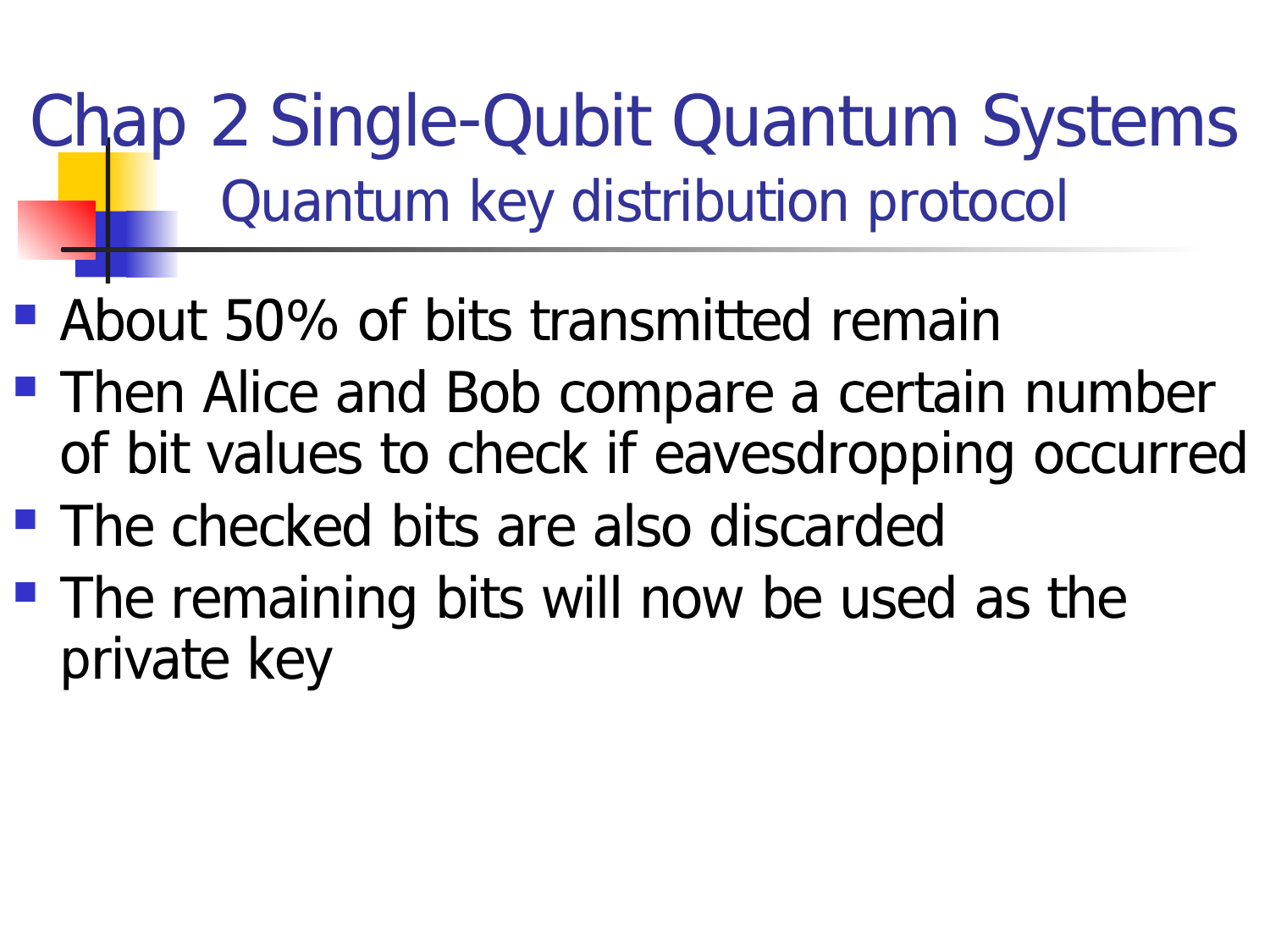

# Chap 2 Single-Qubit Quantum Systems Quantum key distribution protocol
About 50% of bits transmitted remain
Then Alice and Bob compare a certain number of bit values to check if eavesdropping occurred
The checked bits are also discarded
The remaining bits will now be used as the private key